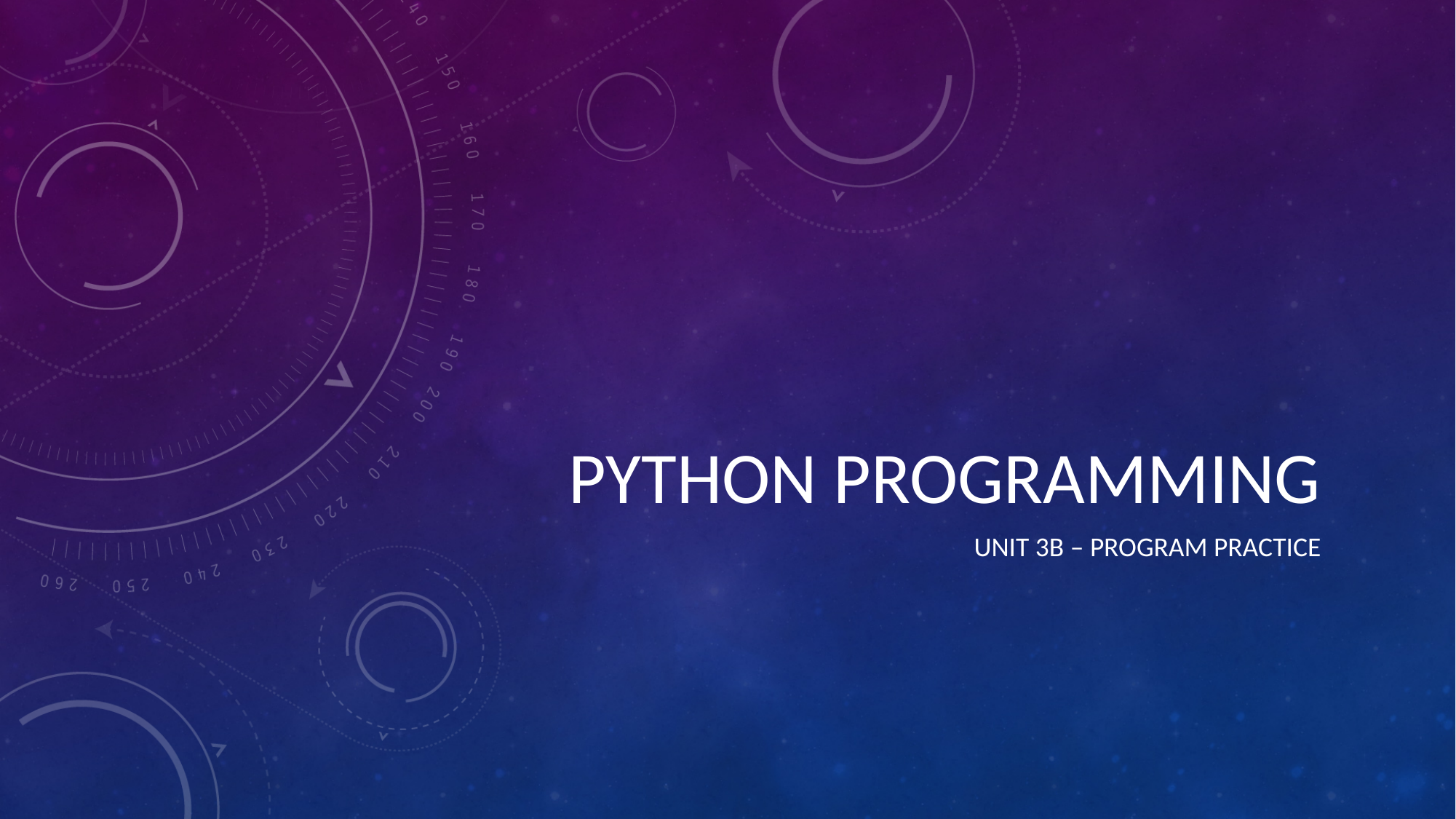

# Python programming
unit 3B – program practice